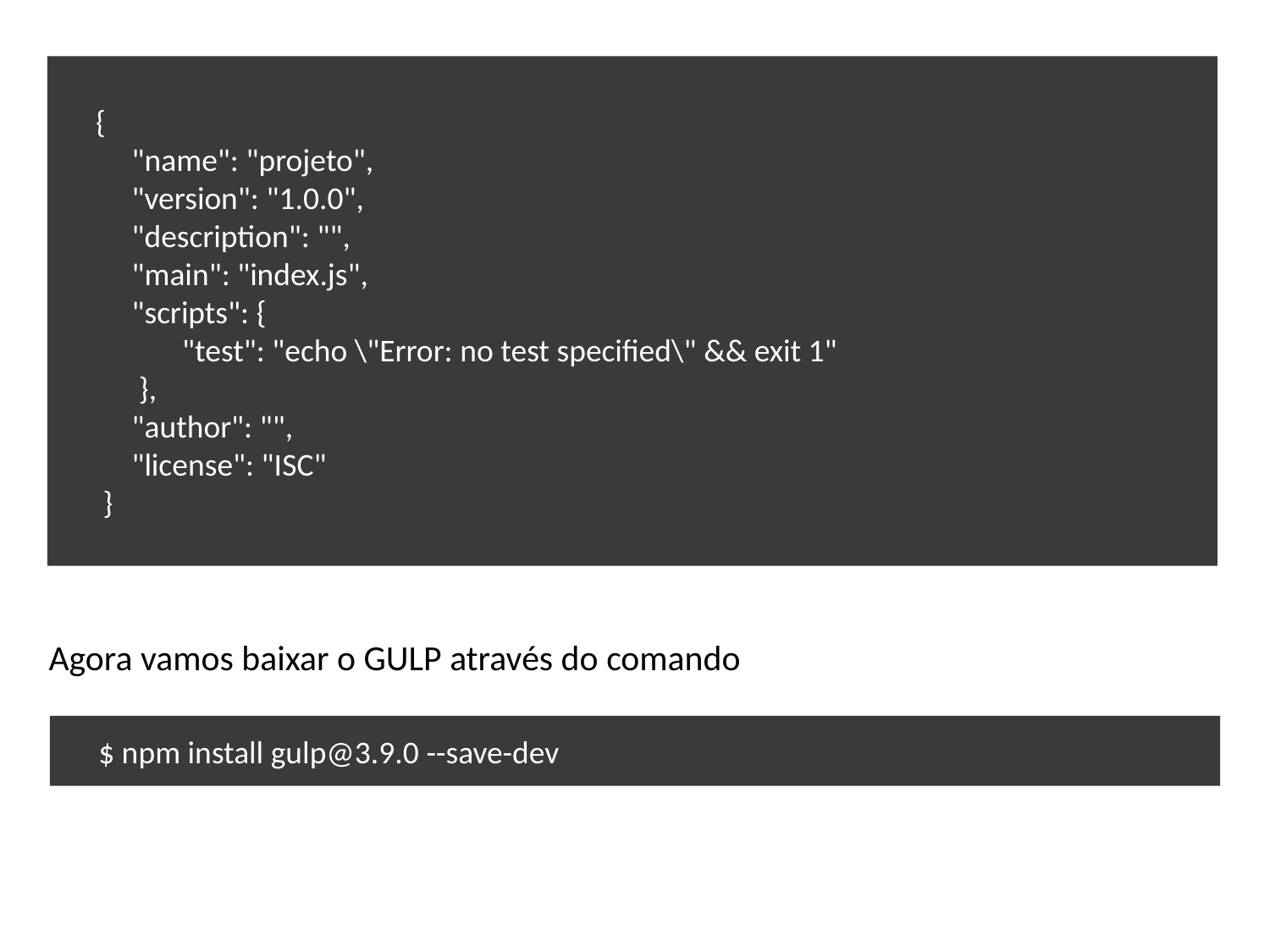

Agora vamos baixar o GULP através do comando
     { 
          "name": "projeto", 
          "version": "1.0.0", 
          "description": "", 
          "main": "index.js", 
          "scripts": { 
                 "test": "echo \"Error: no test specified\" && exit 1" 
           }, 
          "author": "", 
          "license": "ISC" 
      }
     $ npm install gulp@3.9.0 --save-dev